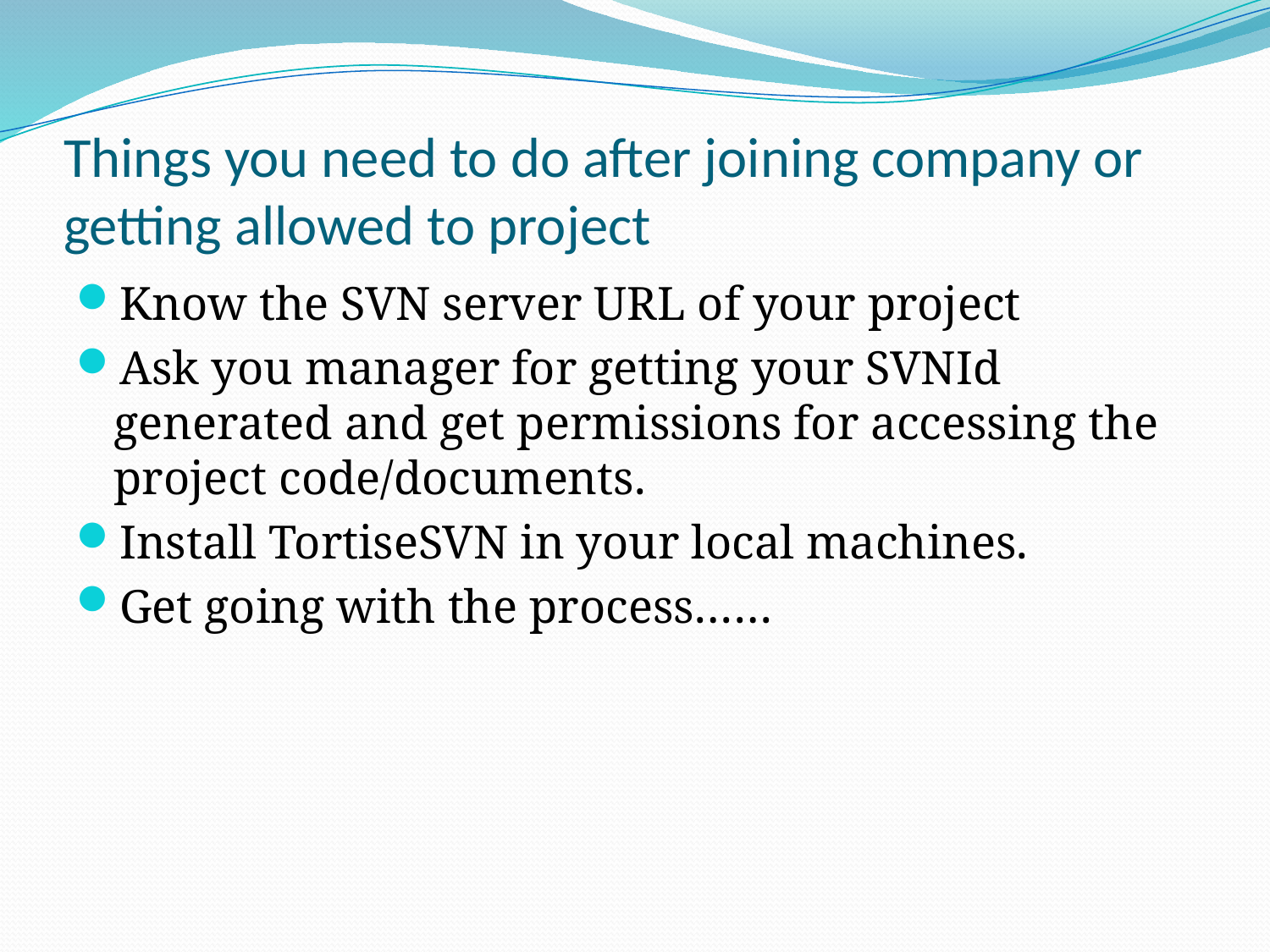

# Things you need to do after joining company or getting allowed to project
Know the SVN server URL of your project
Ask you manager for getting your SVNId generated and get permissions for accessing the project code/documents.
Install TortiseSVN in your local machines.
Get going with the process……